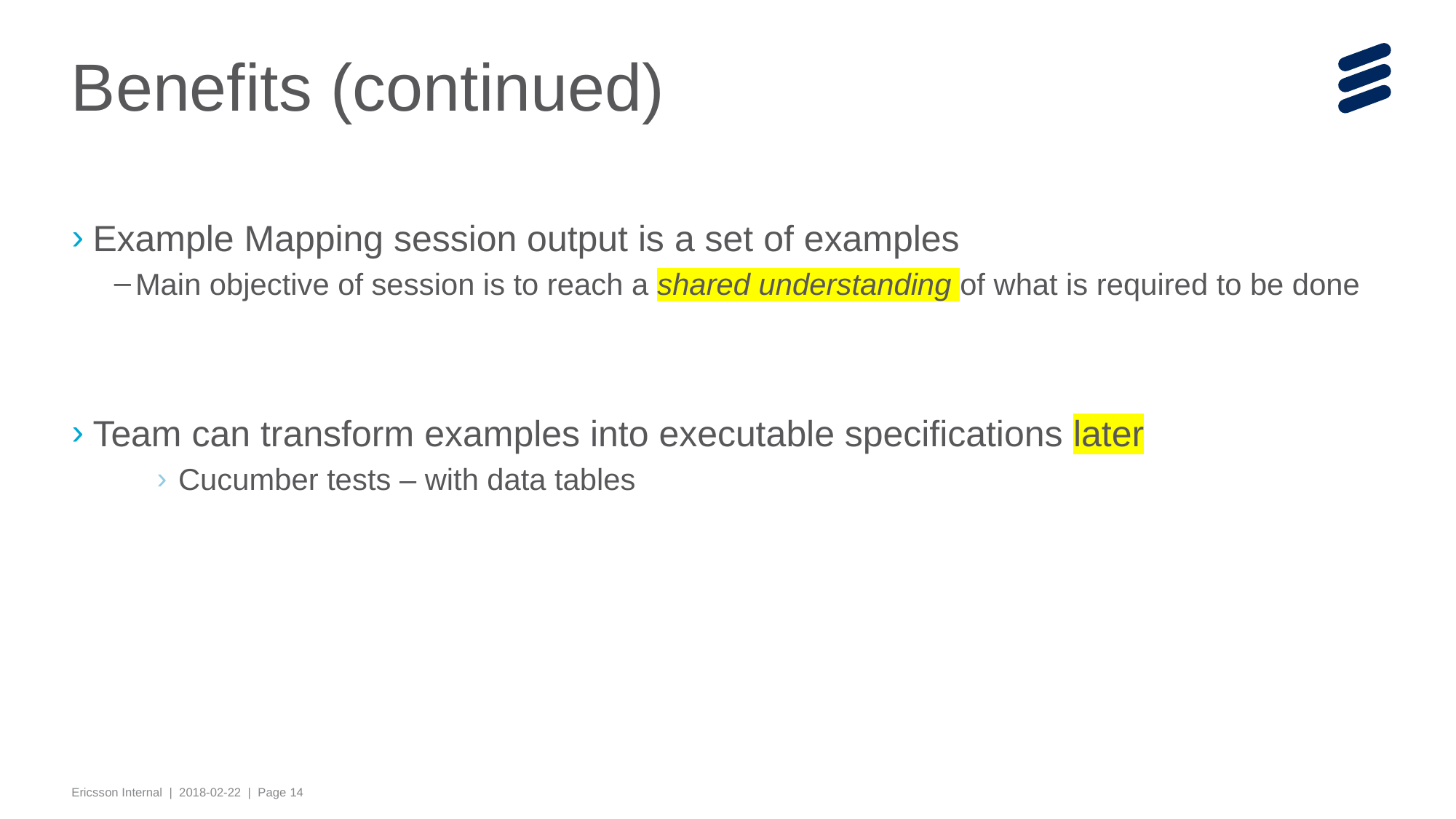

# Benefits (continued)
Example Mapping session output is a set of examples
Main objective of session is to reach a shared understanding of what is required to be done

Team can transform examples into executable specifications later
Cucumber tests – with data tables